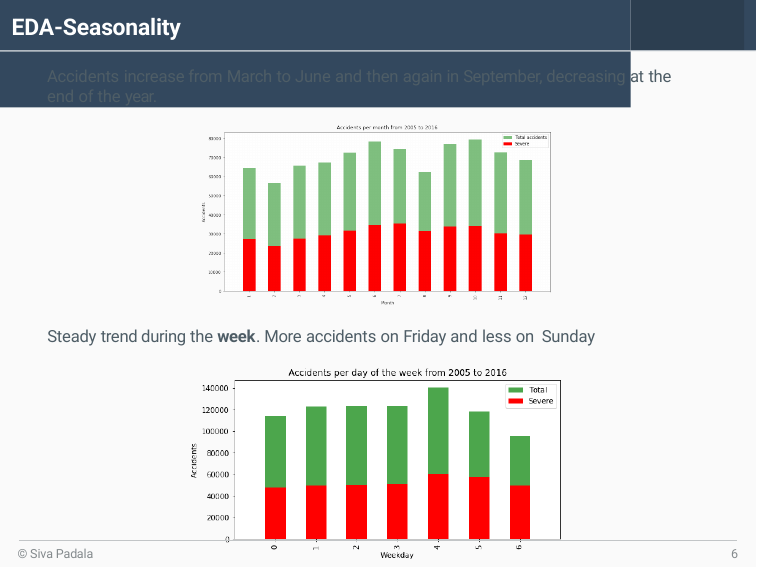

# EDA-Seasonality

Accidents increase from March to June and then again in September, decreasing at the  end of the year.

Steady trend during the week. More accidents on Friday and less on Sunday

© Siva Padala
6